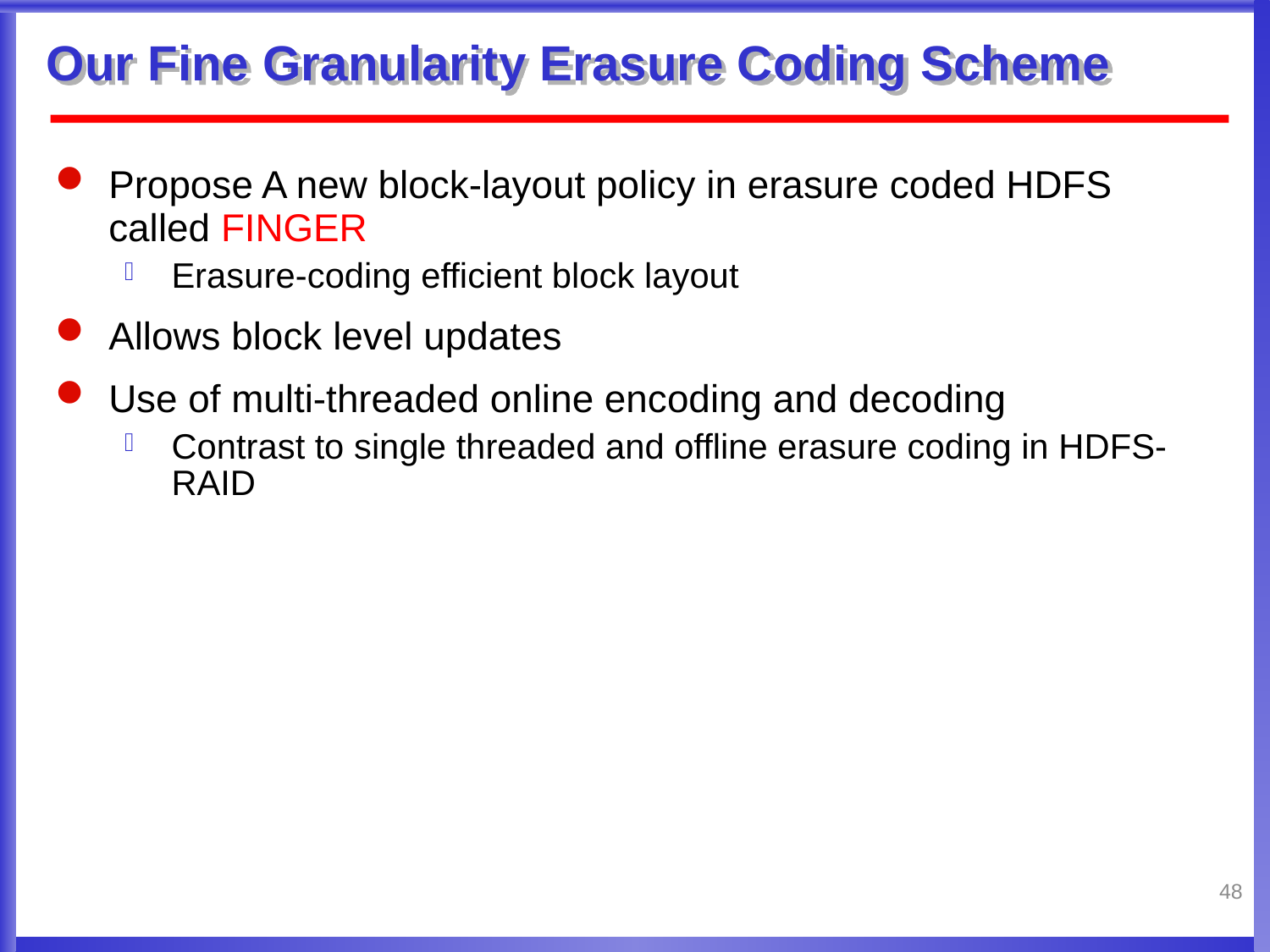

# Our Fine Granularity Erasure Coding Scheme
Propose A new block-layout policy in erasure coded HDFS called FINGER
Erasure-coding efficient block layout
Allows block level updates
Use of multi-threaded online encoding and decoding
Contrast to single threaded and offline erasure coding in HDFS-RAID

48